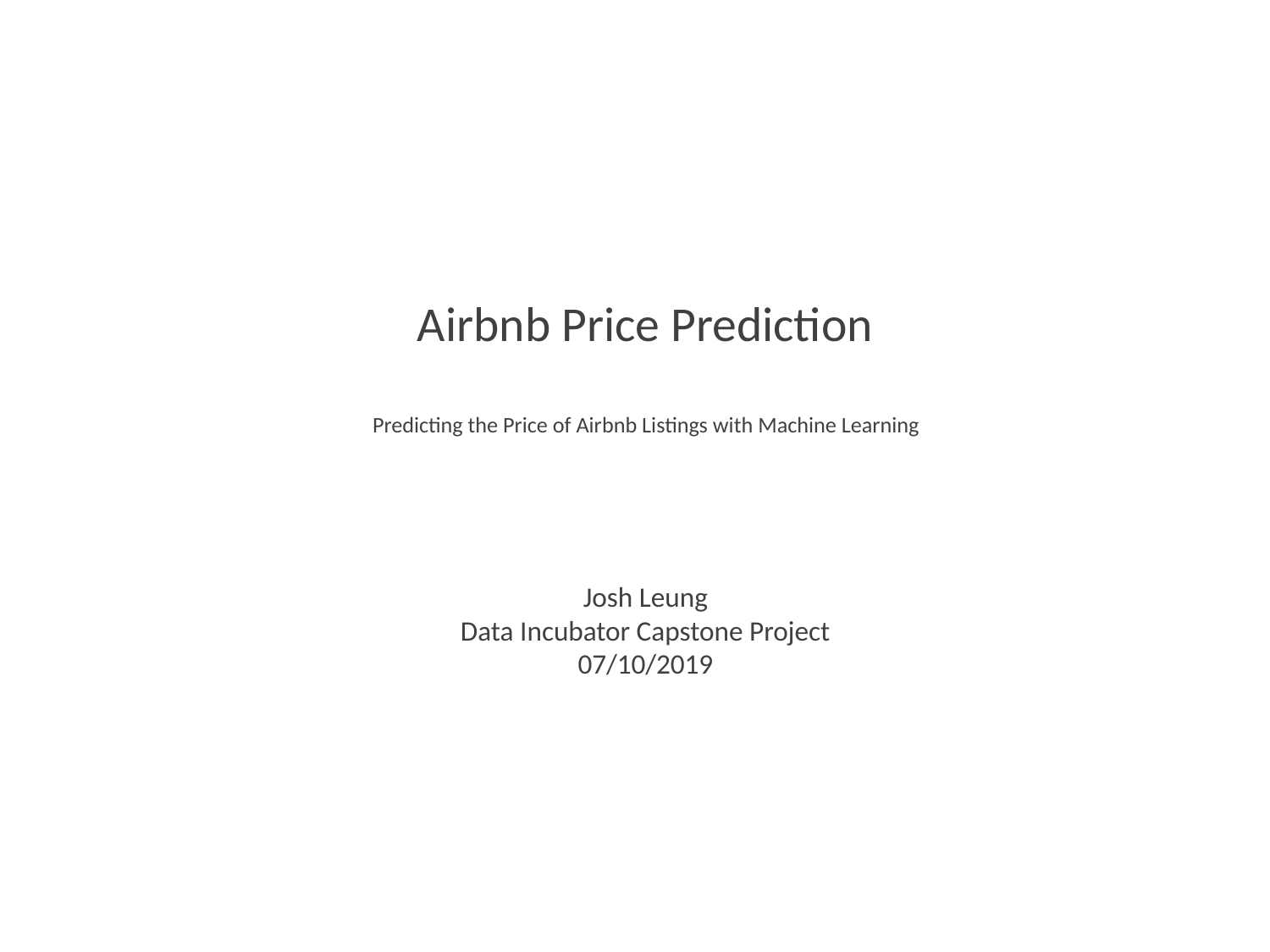

# Airbnb Price Prediction Predicting the Price of Airbnb Listings with Machine Learning
Josh Leung
Data Incubator Capstone Project
07/10/2019